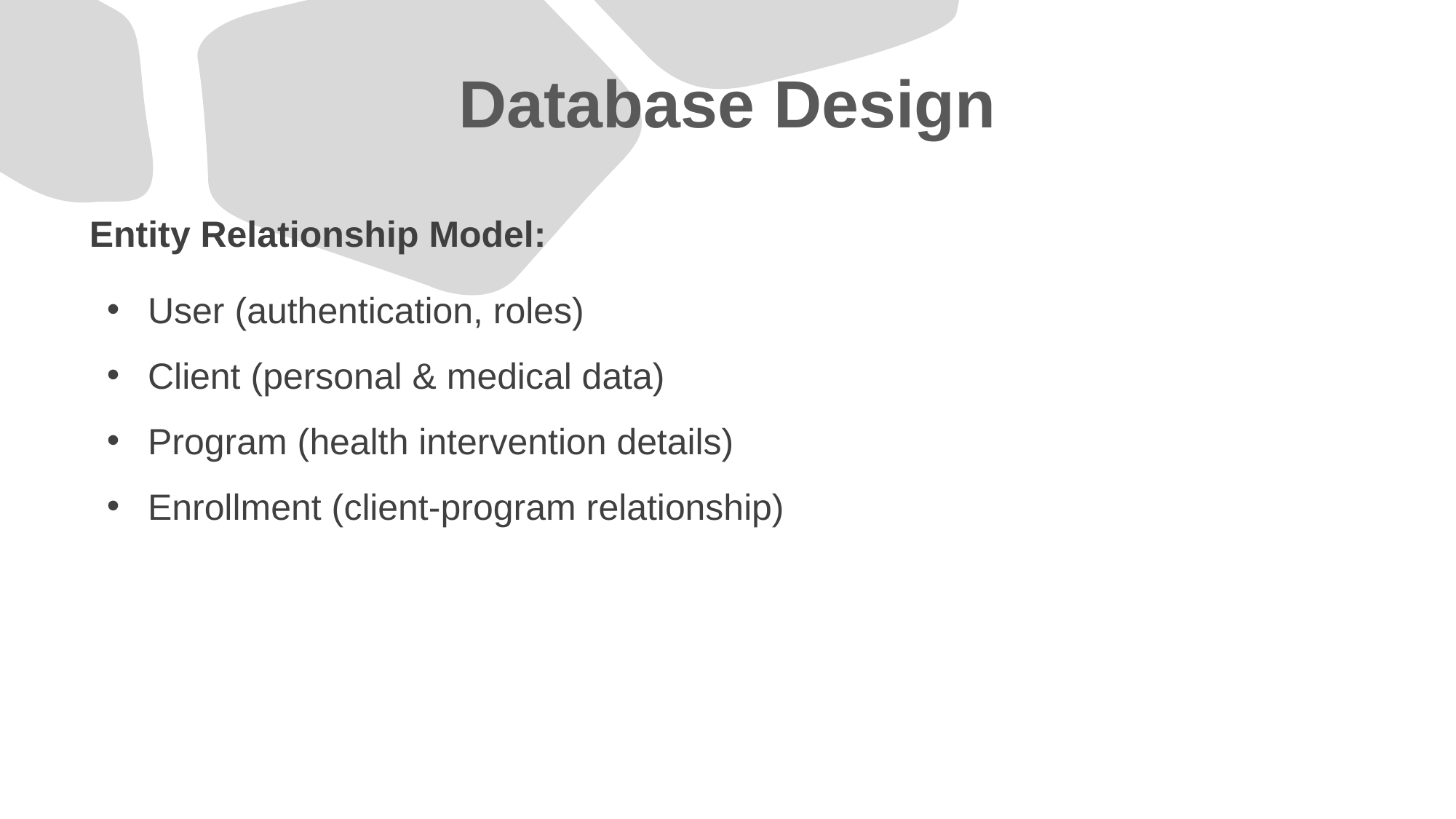

# Database Design
Entity Relationship Model:
User (authentication, roles)
Client (personal & medical data)
Program (health intervention details)
Enrollment (client-program relationship)